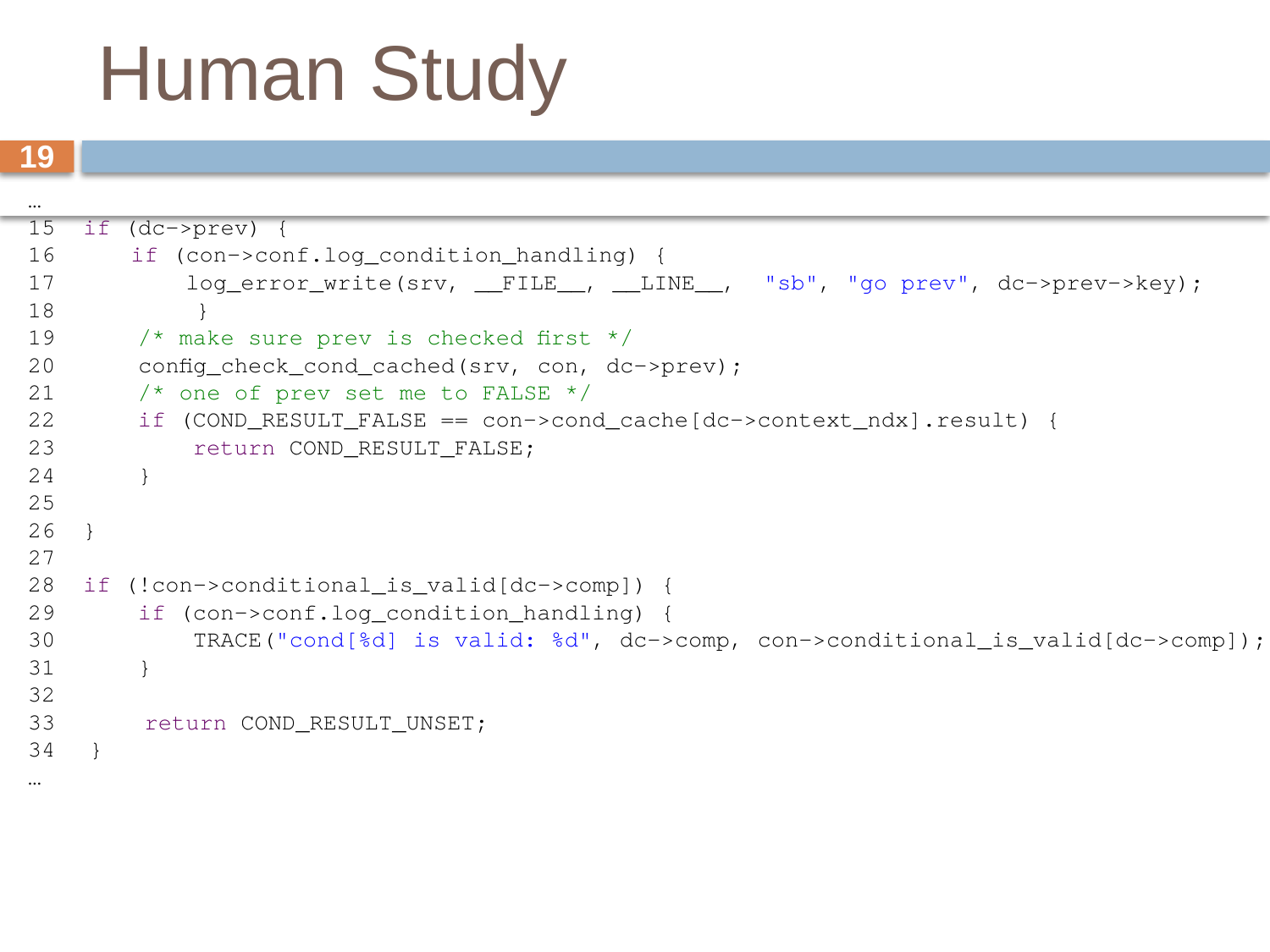

# Human Study
19
…
15  if (dc->prev) {
    if (con->conf.log_condition_handling) {
        log_error_write(srv, __FILE__, __LINE__,  "sb", "go prev", dc->prev->key);
18  	   }
19      /* make sure prev is checked first */
20      config_check_cond_cached(srv, con, dc->prev);
21      /* one of prev set me to FALSE */
22      if (COND_RESULT_FALSE == con->cond_cache[dc->context_ndx].result) {
23          return COND_RESULT_FALSE;
24      }
25
26  }
27
28  if (!con->conditional_is_valid[dc->comp]) {
29      if (con->conf.log_condition_handling) {
30          TRACE("cond[%d] is valid: %d", dc->comp, con->conditional_is_valid[dc->comp]);
31      }
32
     return COND_RESULT_UNSET;
 }
…